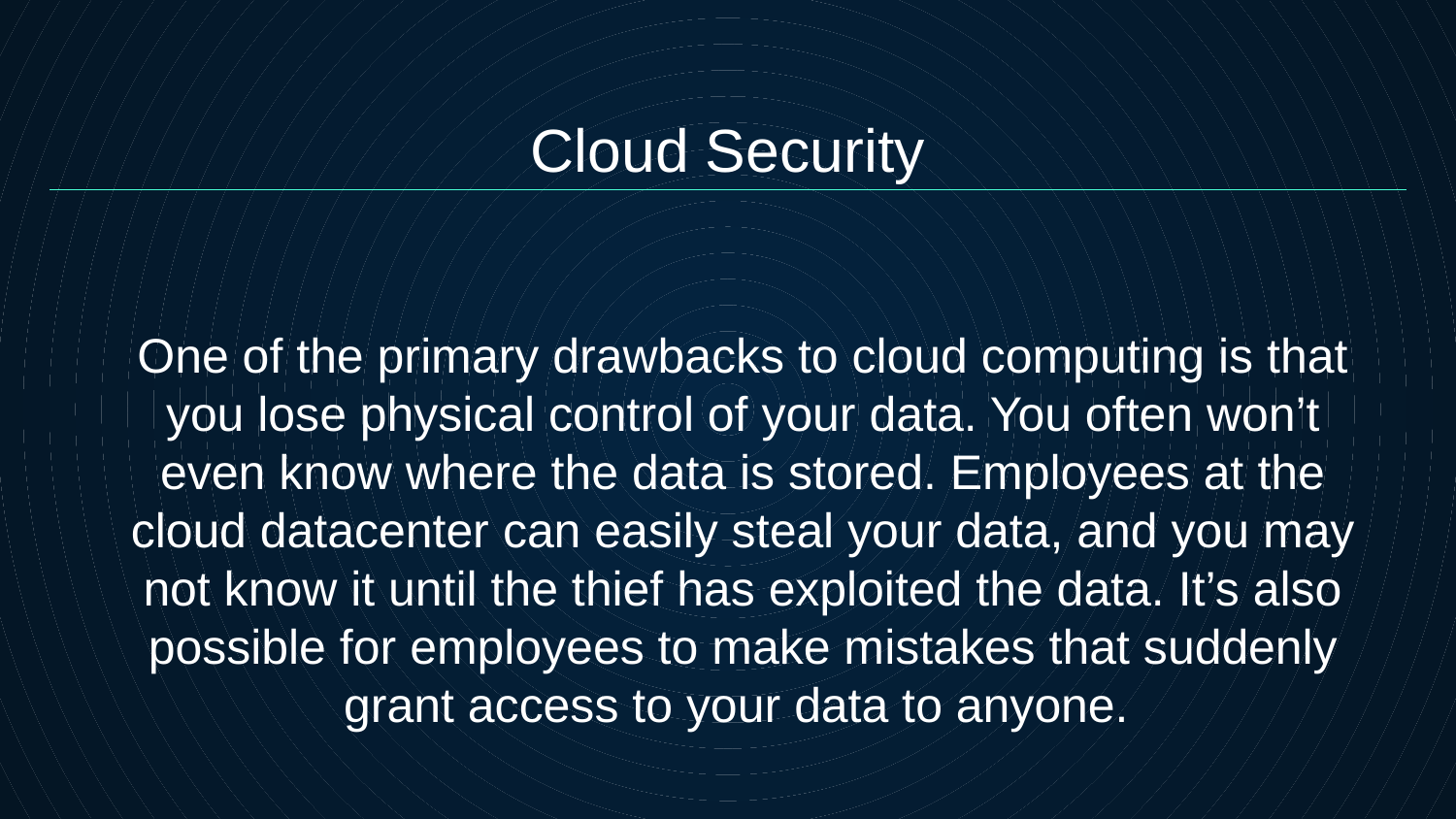

Cloud Security
One of the primary drawbacks to cloud computing is that you lose physical control of your data. You often won’t even know where the data is stored. Employees at the cloud datacenter can easily steal your data, and you may not know it until the thief has exploited the data. It’s also possible for employees to make mistakes that suddenly grant access to your data to anyone.